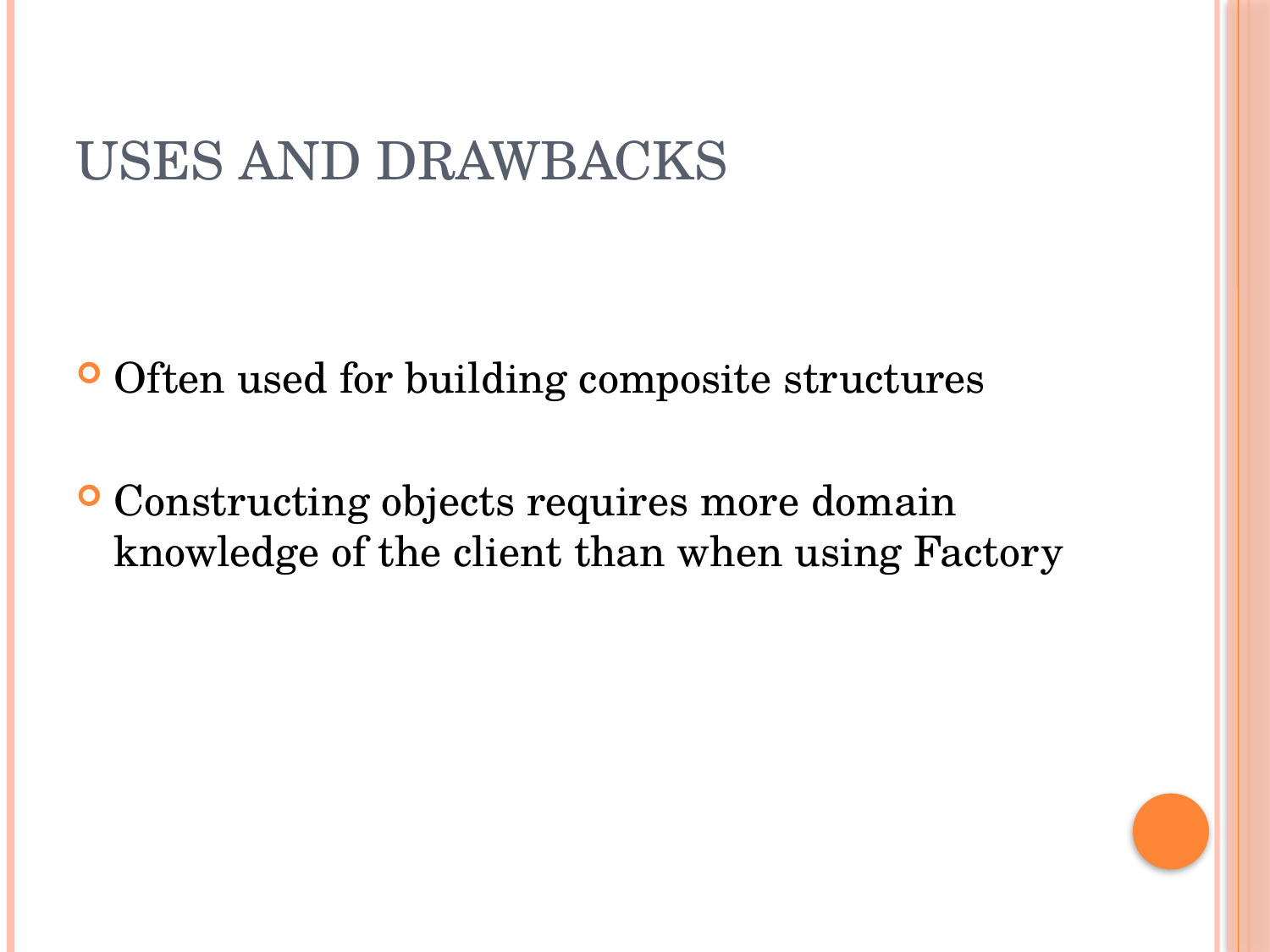

# Uses and Drawbacks

Often used for building composite structures

Constructing objects requires more domain knowledge of the client than when using Factory